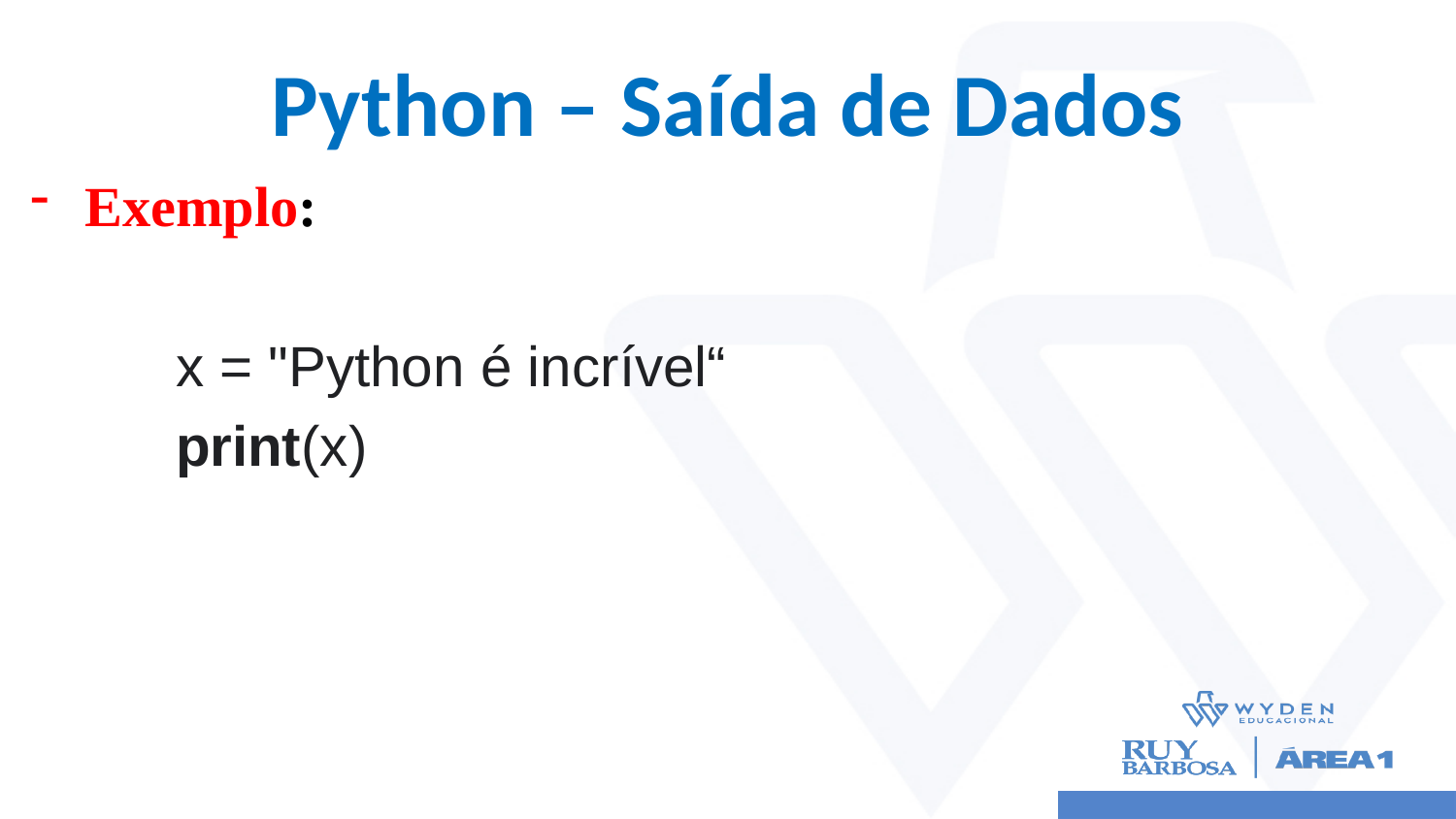

# Python – Saída de Dados
Exemplo:

	x = "Python é incrível“
	print(x)